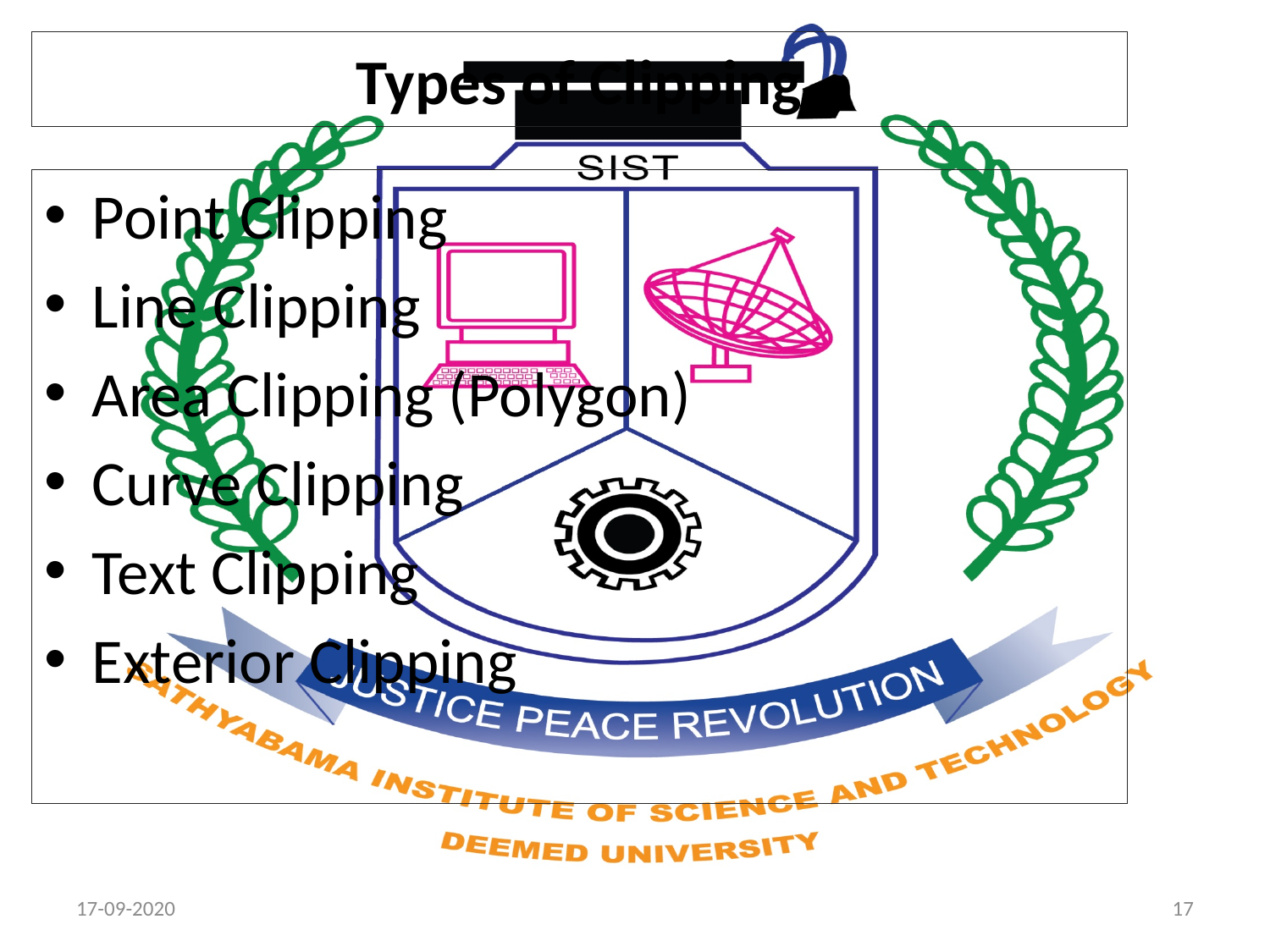

# Types of Clipping
Point Clipping
Line Clipping
Area Clipping (Polygon)
Curve Clipping
Text Clipping
Exterior Clipping

17-09-2020
17